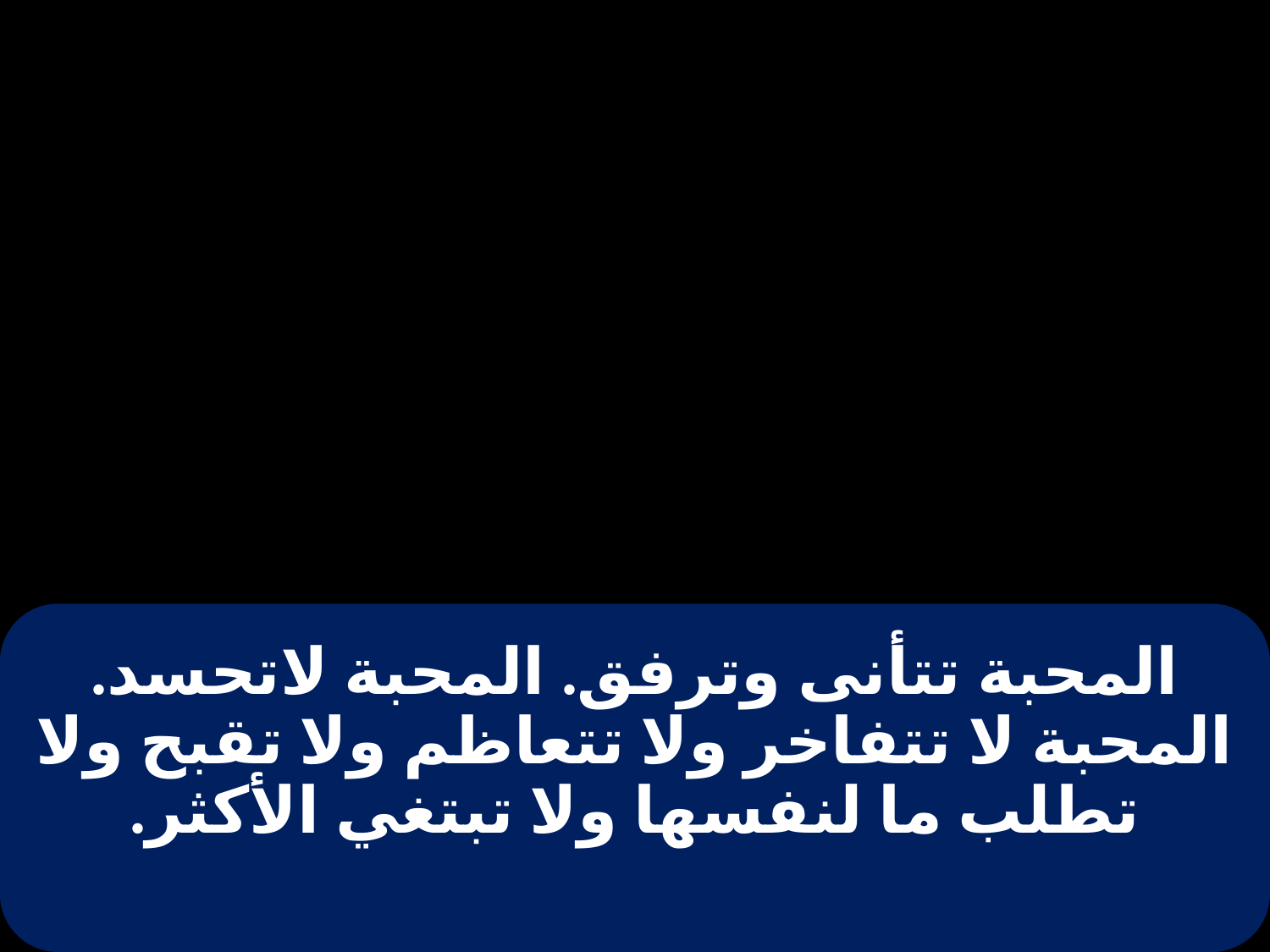

# المحبة تتأنى وترفق. المحبة لاتحسد. المحبة لا تتفاخر ولا تتعاظم ولا تقبح ولا تطلب ما لنفسها ولا تبتغي الأكثر.